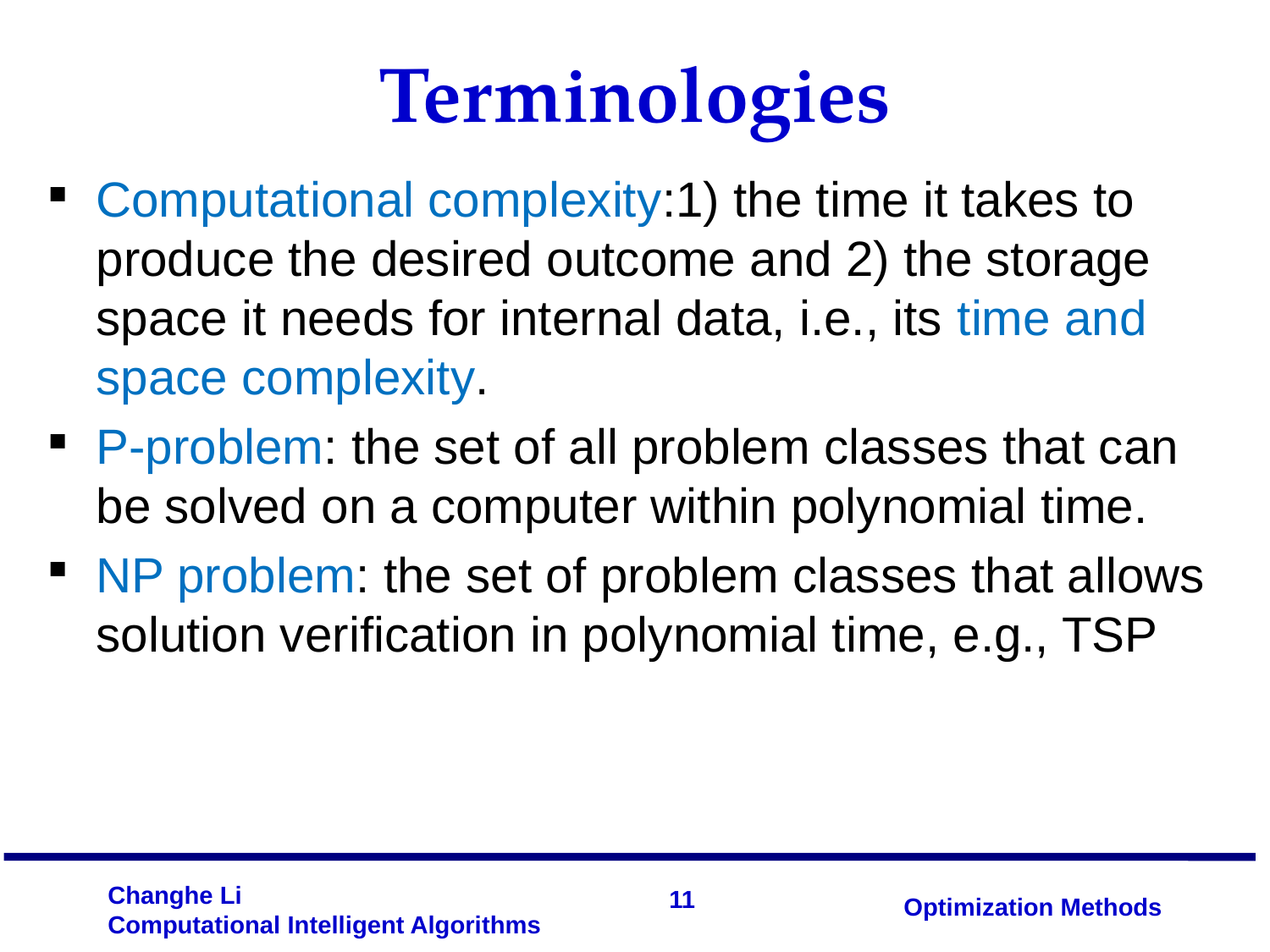

# Terminologies
Computational complexity:1) the time it takes to produce the desired outcome and 2) the storage space it needs for internal data, i.e., its time and space complexity.
P-problem: the set of all problem classes that can be solved on a computer within polynomial time.
NP problem: the set of problem classes that allows solution verification in polynomial time, e.g., TSP